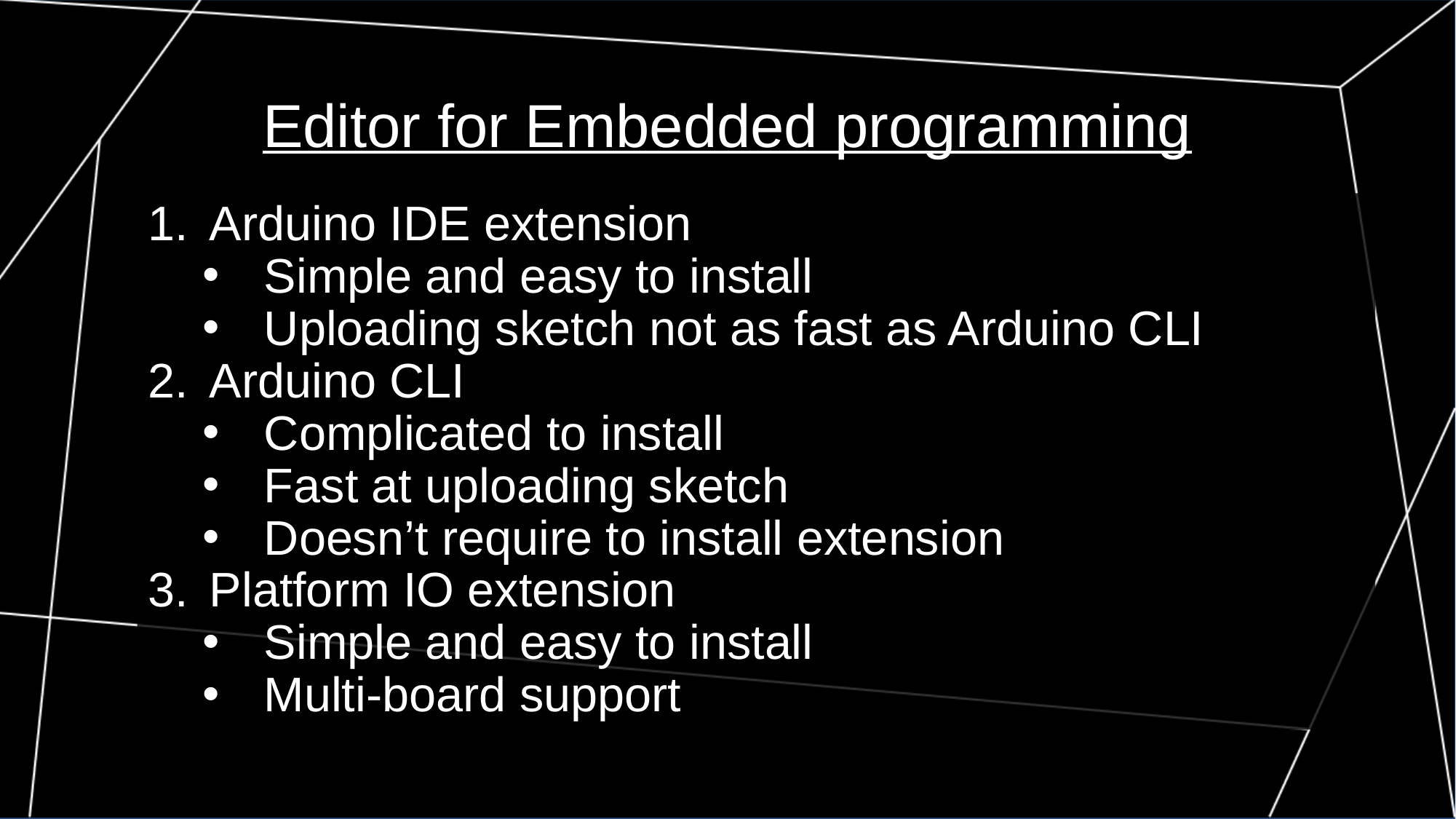

Editor for Embedded programming
Arduino IDE extension
Simple and easy to install
Uploading sketch not as fast as Arduino CLI
Arduino CLI
Complicated to install
Fast at uploading sketch
Doesn’t require to install extension
Platform IO extension
Simple and easy to install
Multi-board support